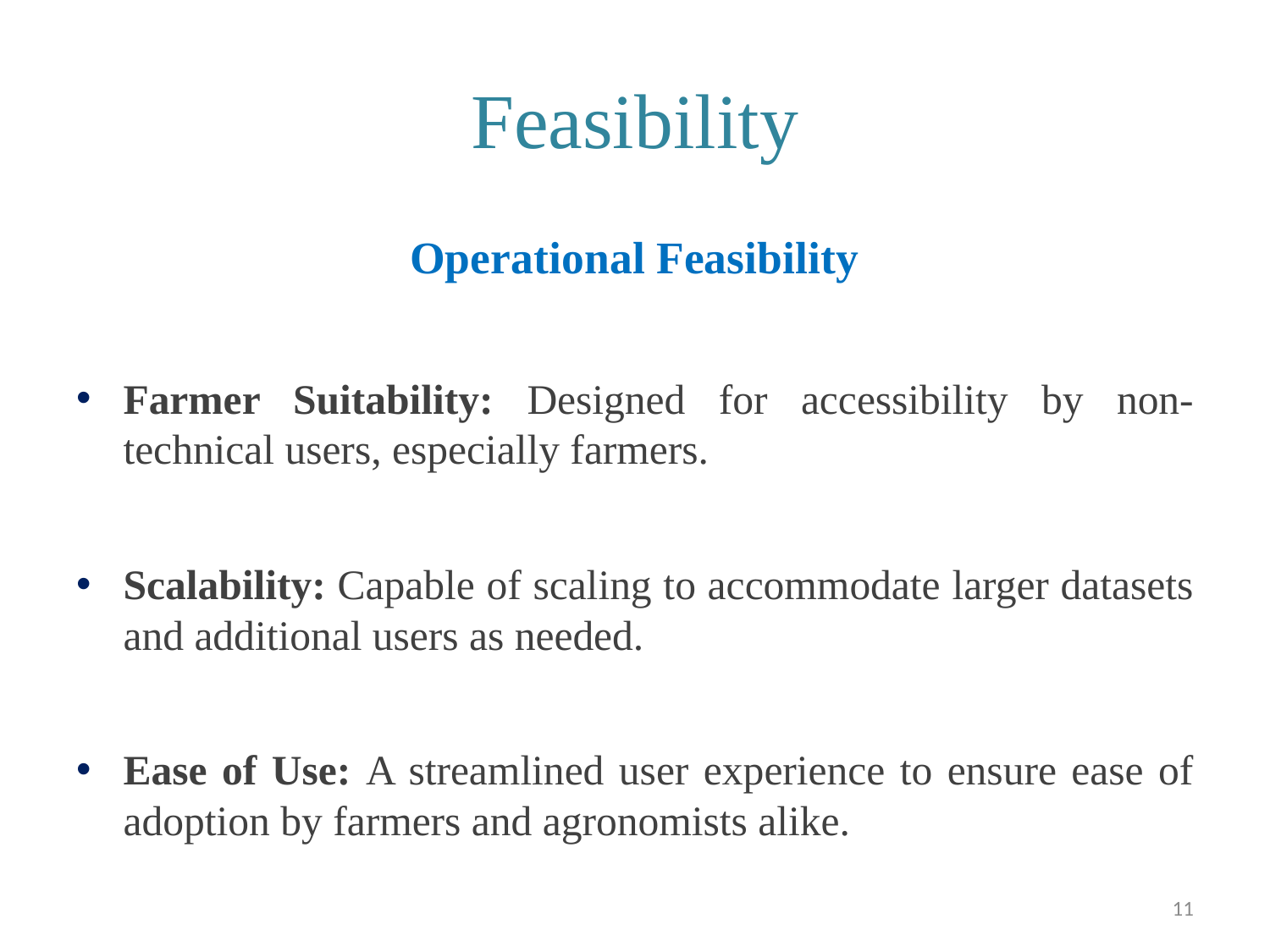

# Feasibility
Operational Feasibility

Farmer Suitability: Designed for accessibility by non-technical users, especially farmers.

Scalability: Capable of scaling to accommodate larger datasets and additional users as needed.

Ease of Use: A streamlined user experience to ensure ease of adoption by farmers and agronomists alike.
11